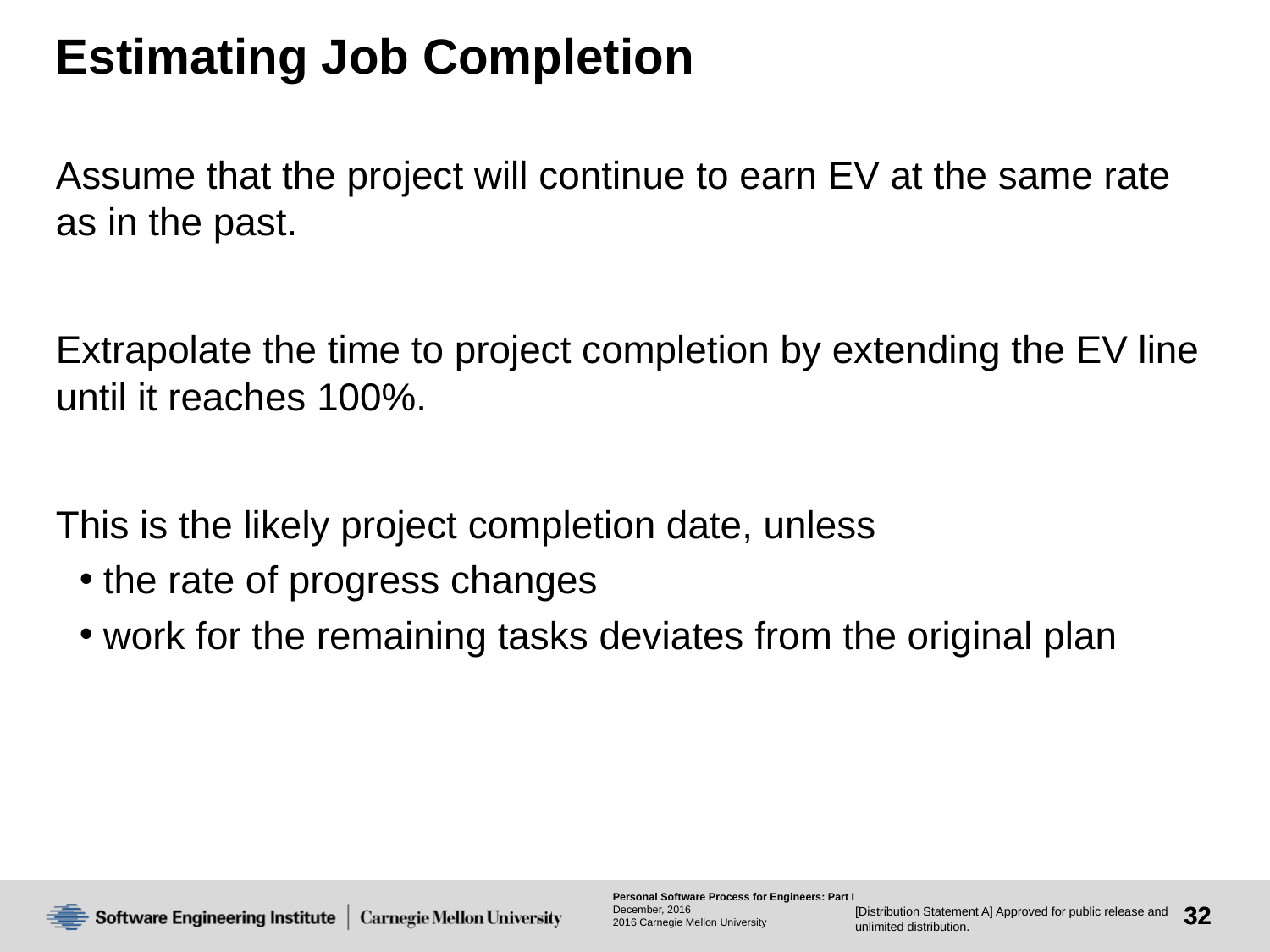

# Estimating Job Completion
Assume that the project will continue to earn EV at the same rate as in the past.

Extrapolate the time to project completion by extending the EV line until it reaches 100%.

This is the likely project completion date, unless
the rate of progress changes
work for the remaining tasks deviates from the original plan